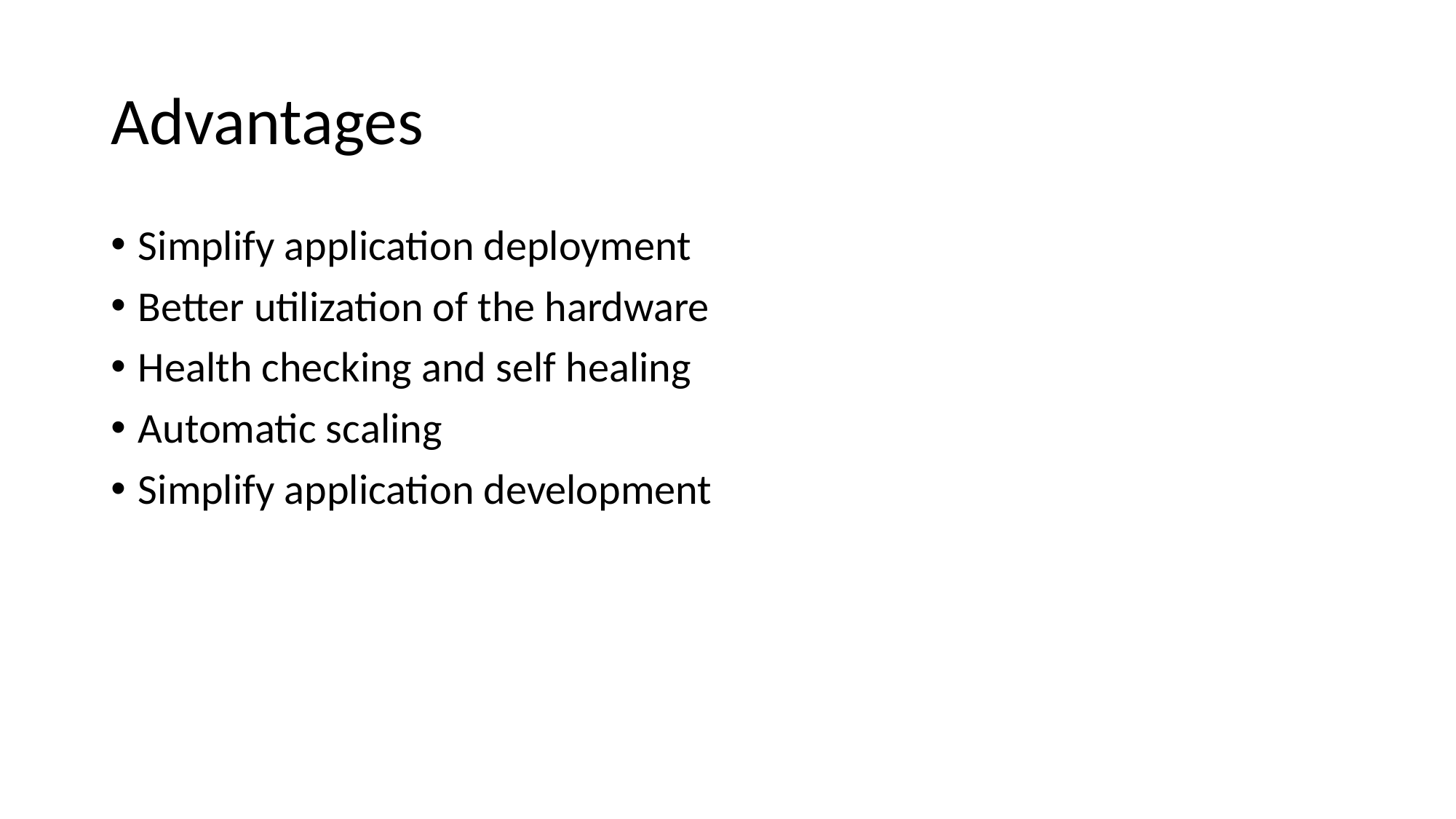

# Advantages
Simplify application deployment
Better utilization of the hardware
Health checking and self healing
Automatic scaling
Simplify application development